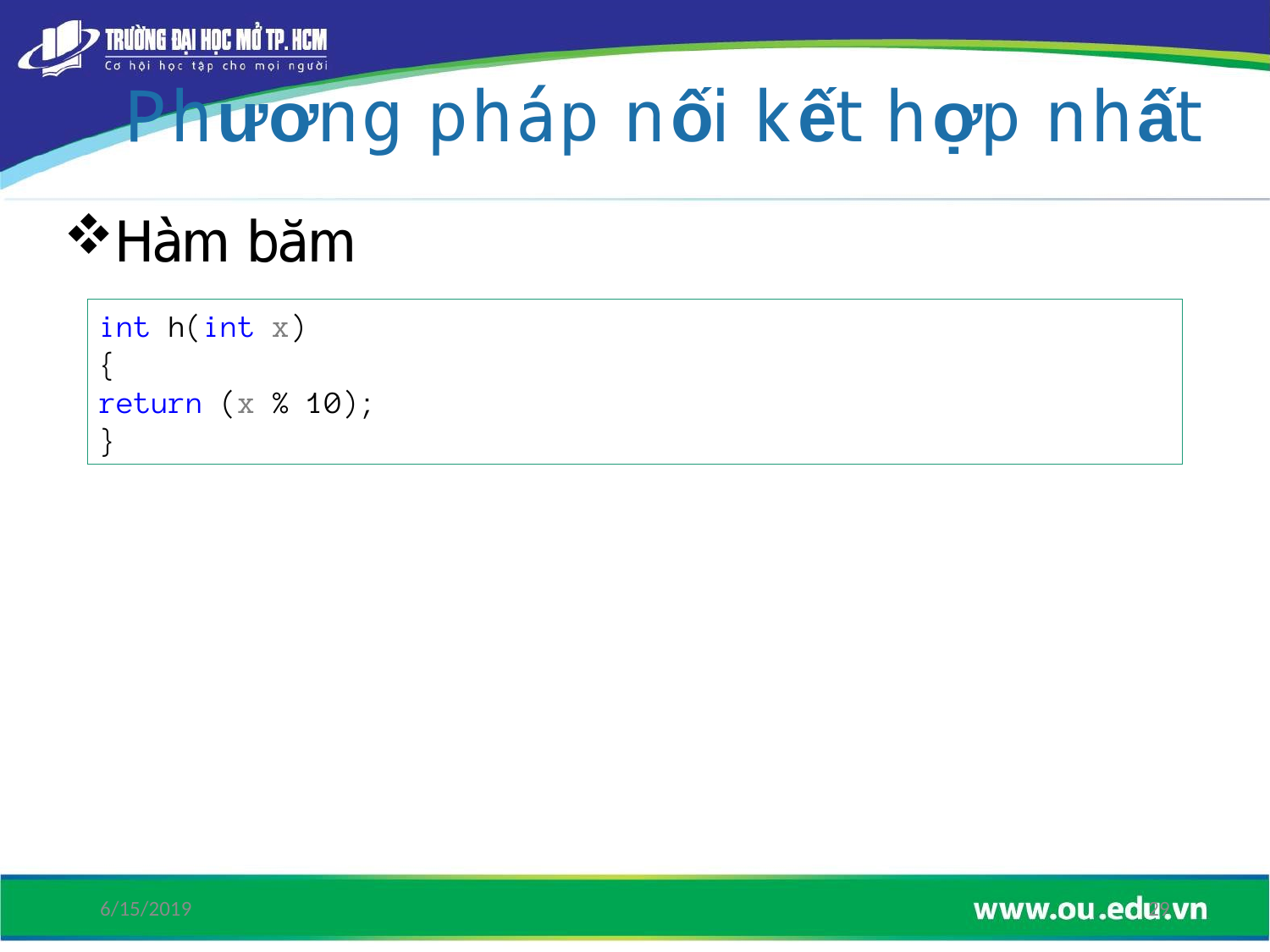

# Phương pháp nối kết hợp nhất
Hàm băm
int h(int x)
{
return (x % 10);
}
6/15/2019
29